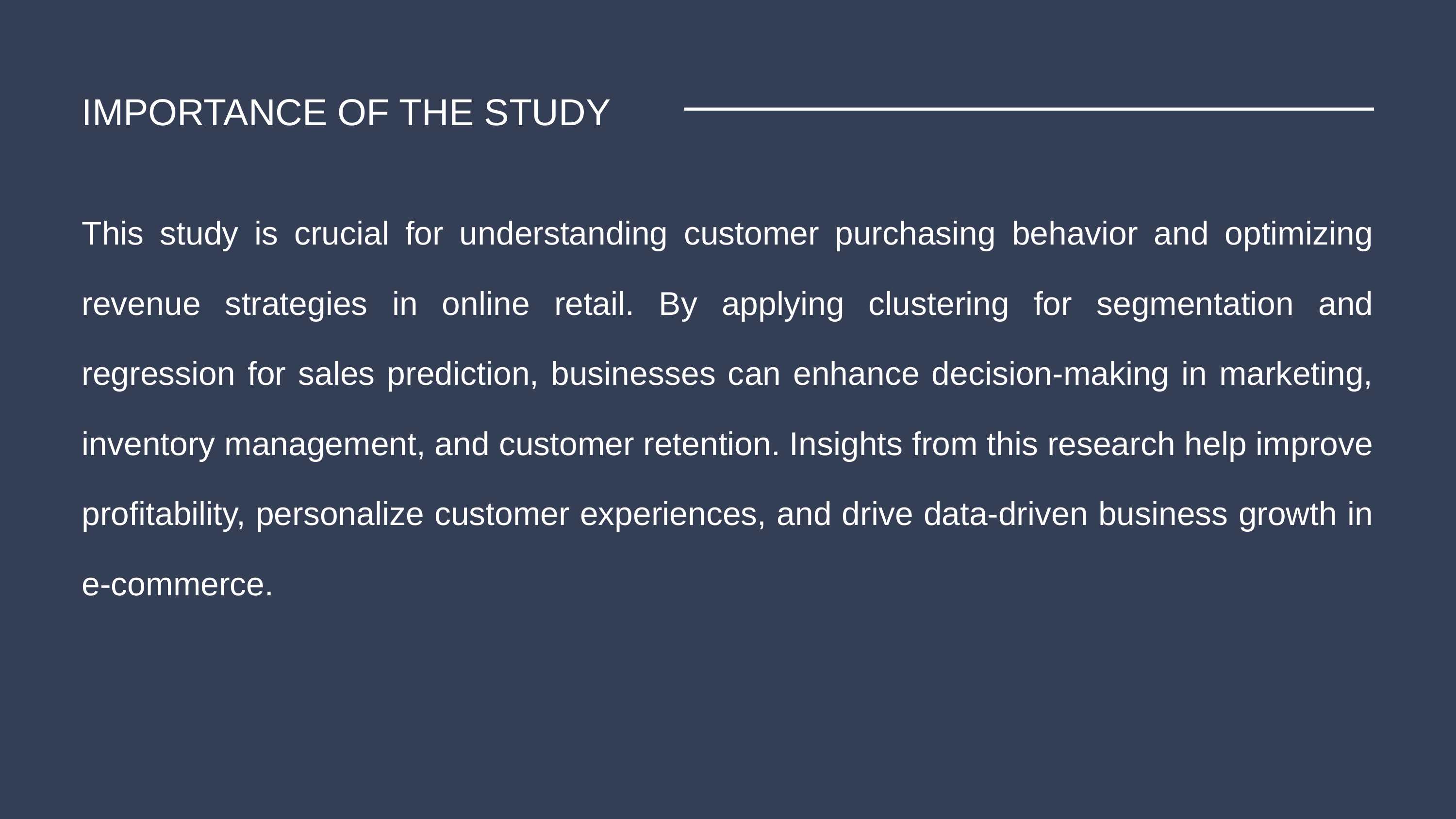

IMPORTANCE OF THE STUDY

This study is crucial for understanding customer purchasing behavior and optimizing revenue strategies in online retail. By applying clustering for segmentation and regression for sales prediction, businesses can enhance decision-making in marketing, inventory management, and customer retention. Insights from this research help improve profitability, personalize customer experiences, and drive data-driven business growth in e-commerce.